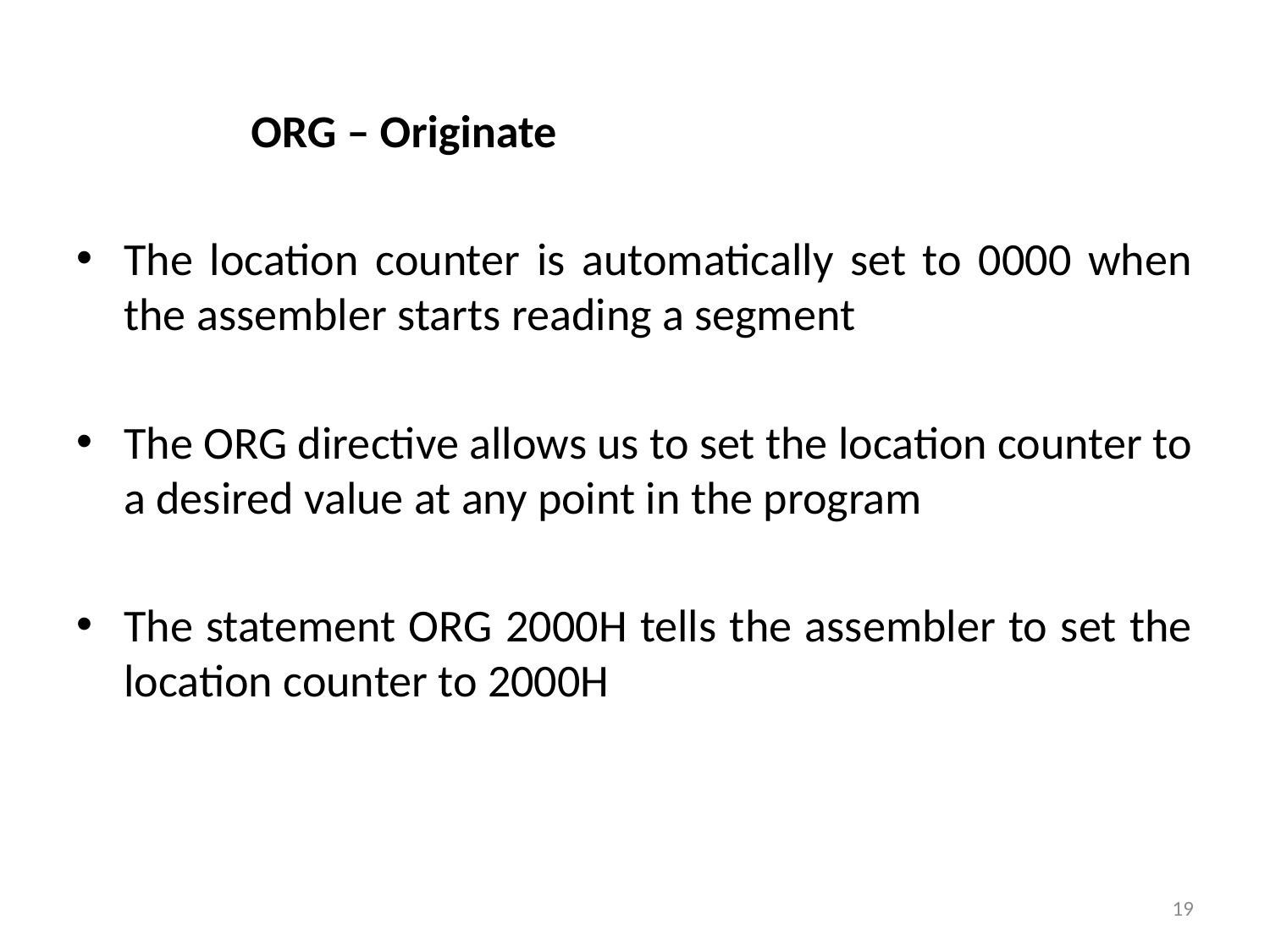

ORG – Originate

The location counter is automatically set to 0000 when the assembler starts reading a segment

The ORG directive allows us to set the location counter to a desired value at any point in the program

The statement ORG 2000H tells the assembler to set the location counter to 2000H
19